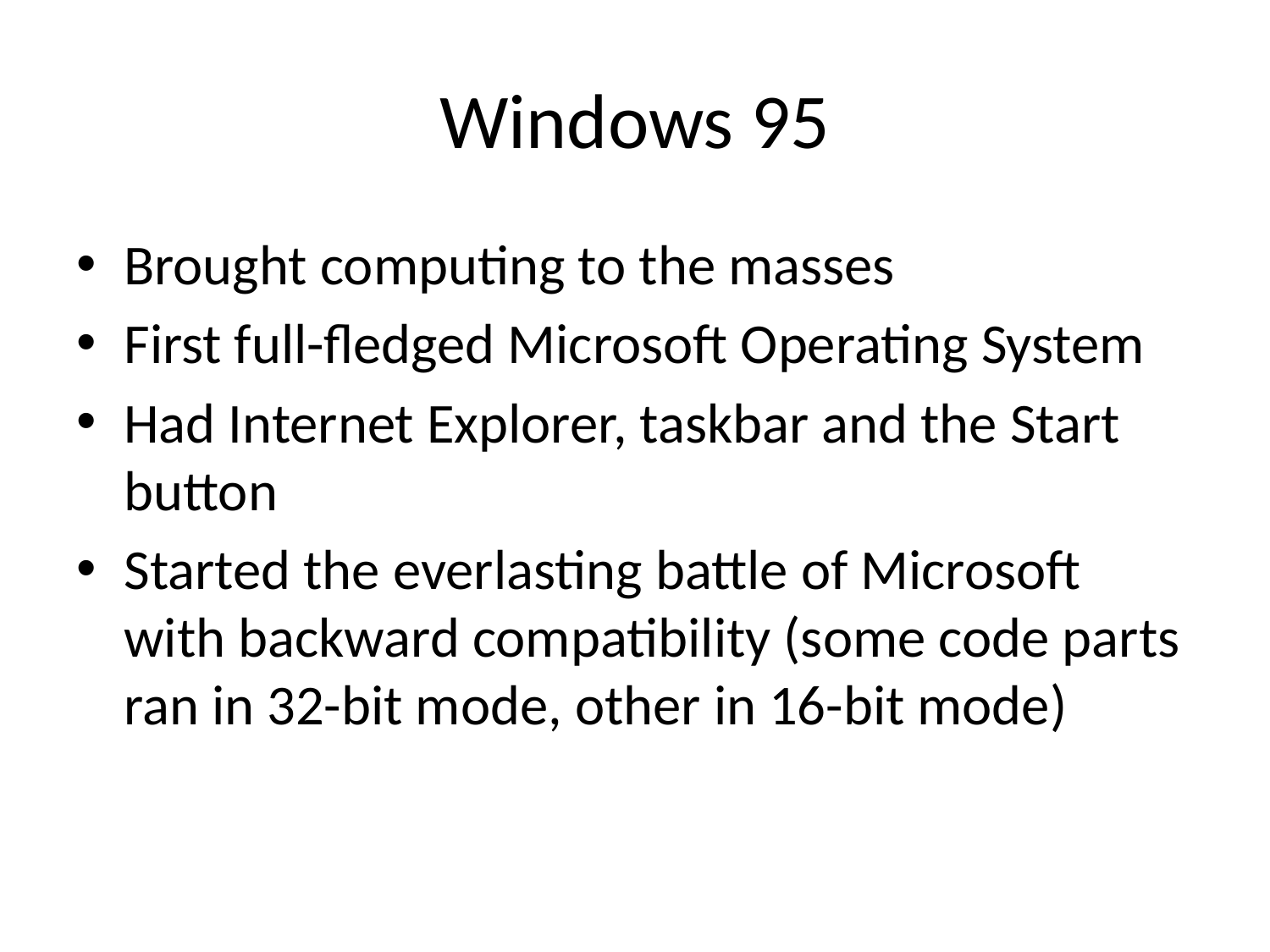

# Windows 95
Brought computing to the masses
First full-fledged Microsoft Operating System
Had Internet Explorer, taskbar and the Start button
Started the everlasting battle of Microsoft with backward compatibility (some code parts ran in 32-bit mode, other in 16-bit mode)